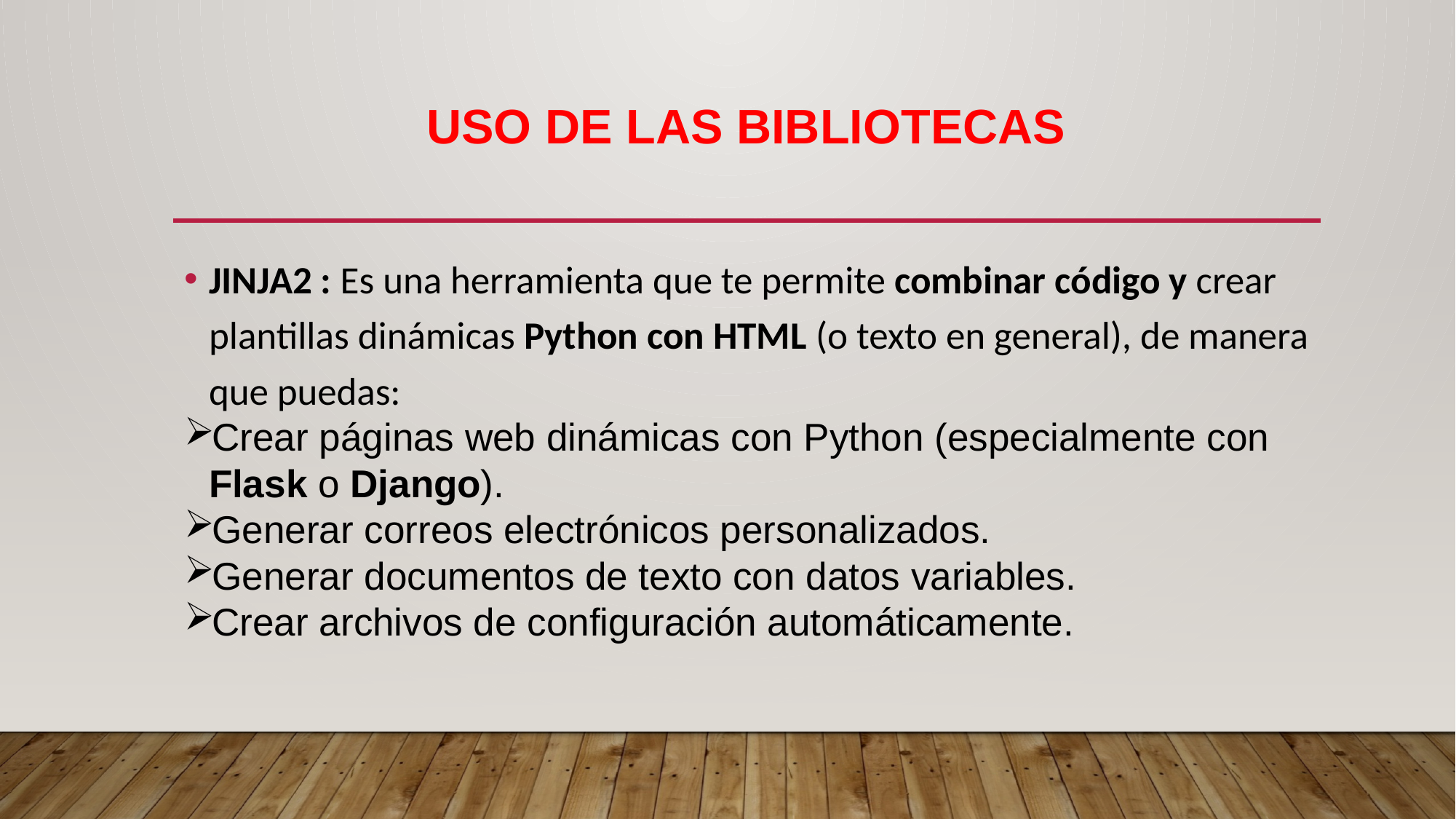

# USO DE LAS BIBLIOTECAS
JINJA2 : Es una herramienta que te permite combinar código y crear plantillas dinámicas Python con HTML (o texto en general), de manera que puedas:
Crear páginas web dinámicas con Python (especialmente con Flask o Django).
Generar correos electrónicos personalizados.
Generar documentos de texto con datos variables.
Crear archivos de configuración automáticamente.